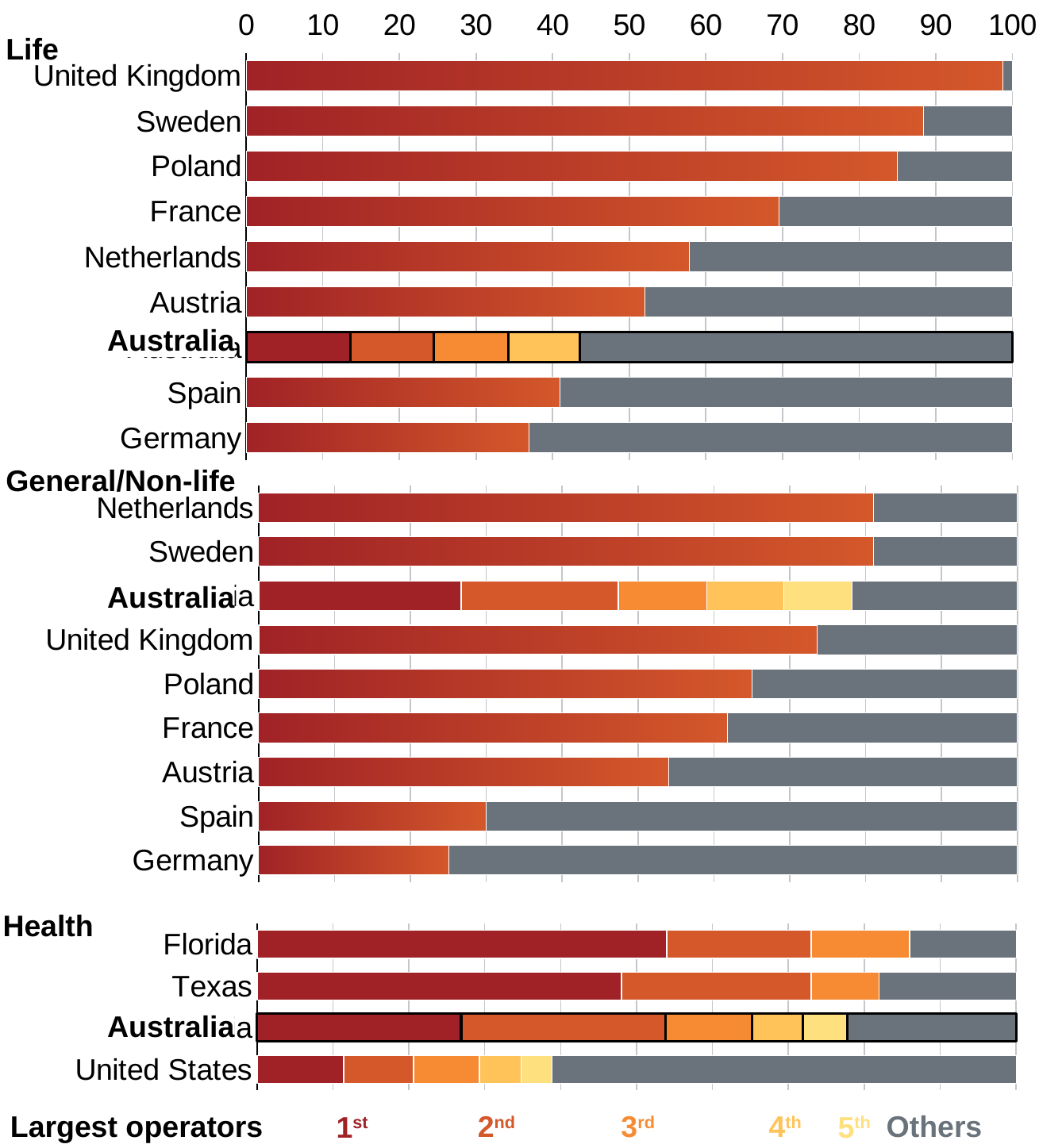

### Chart

| Category | 1st | 2nd | 3rd | 4th | Other |
|---|---|---|---|---|---|
| United Kingdom | None | None | None | 98.81 | 1.1899999999999977 |
| Sweden | None | None | None | 88.4 | 11.599999999999994 |
| Poland | None | None | None | 85.0 | 15.0 |
| France | None | None | None | 69.59 | 30.409999999999997 |
| Netherlands | None | None | None | 57.83 | 42.17 |
| Austria | None | None | None | 52.0 | 48.0 |
| Australia | 13.6 | 10.9 | 9.7 | 9.4 | 56.4 |
| Spain | None | None | None | 41.0 | 59.0 |
| Germany | None | None | None | 36.87 | 63.13 |
Life
Australia
General/Non-life

### Chart

| Category | 1st | 2nd | 3rd | 4th | 5th | Other |
|---|---|---|---|---|---|---|
| Netherlands | None | None | None | None | 81.03 | 18.97 |
| Sweden | None | None | None | None | 81.0 | 19.0 |
| Australia | 26.7 | 20.7 | 11.7 | 10.1 | 9.0 | 21.80000000000001 |
| United Kingdom | None | None | None | None | 73.65 | 26.349999999999994 |
| Poland | None | None | None | None | 65.0 | 35.0 |
| France | None | None | None | None | 61.74 | 38.26 |
| Austria | None | None | None | 54.0 | None | 46.0 |
| Spain | None | None | None | None | 30.0 | 70.0 |
| Germany | None | None | None | None | 25.04 | 74.96000000000001 |
Australia
Health

### Chart

| Category | 1st | 2nd | 3rd | 4th | 5th | Other |
|---|---|---|---|---|---|---|
| Florida | 54.0 | 19.0 | 13.0 | None | None | 14.0 |
| Texas | 48.0 | 25.0 | 9.0 | None | None | 18.0 |
| Australia | 26.9 | 26.9 | 11.4 | 6.7 | 5.9 | 22.19999999999999 |
| United States | 11.4 | 9.2 | 8.7 | 5.5 | 4.1 | 61.1 |
Australia
Largest operators
2nd
3rd
4th
Others
1st
5th